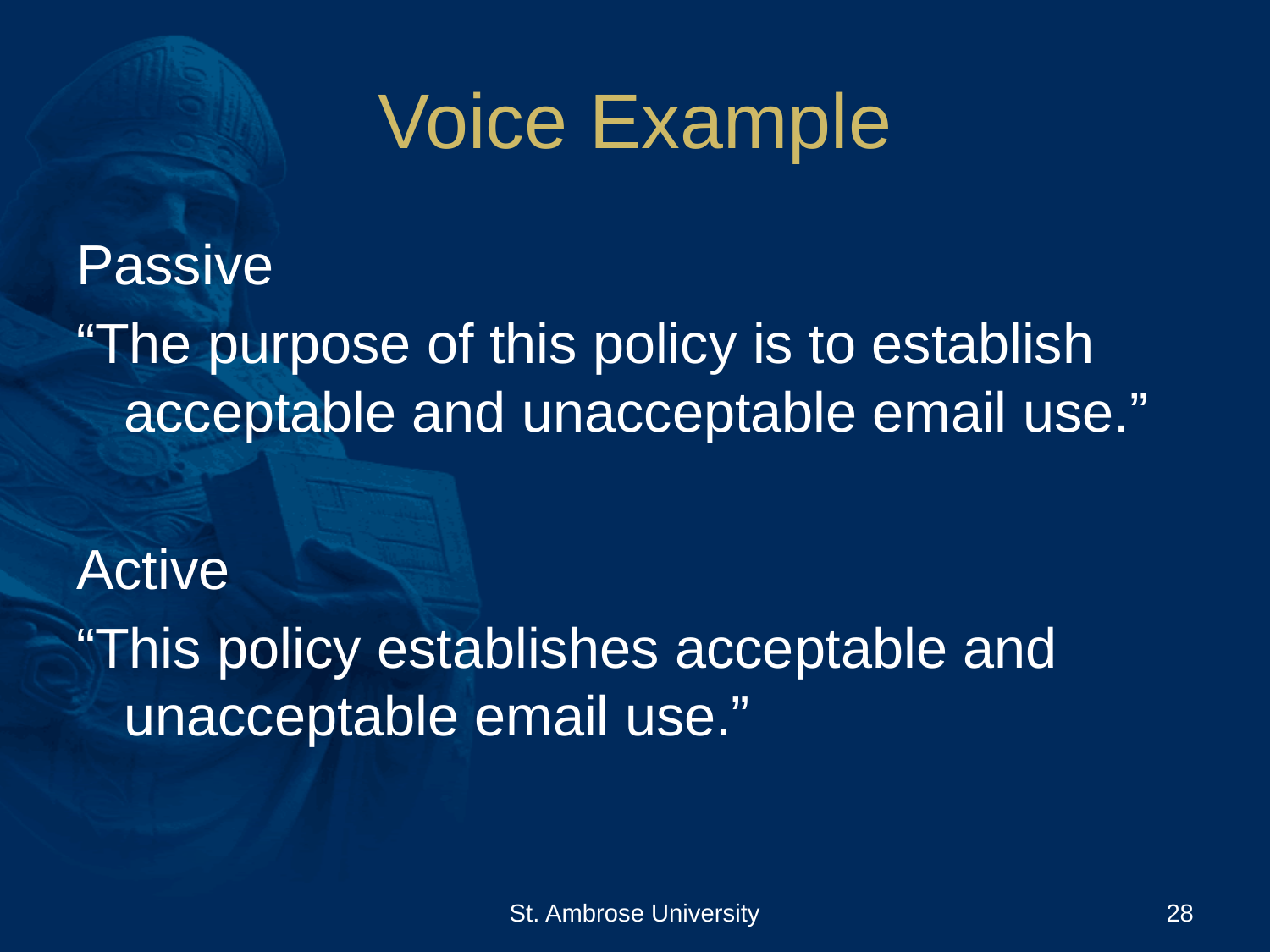

# Voice Example
Passive
“The purpose of this policy is to establish acceptable and unacceptable email use.”

Active
“This policy establishes acceptable and unacceptable email use.”
St. Ambrose University
28